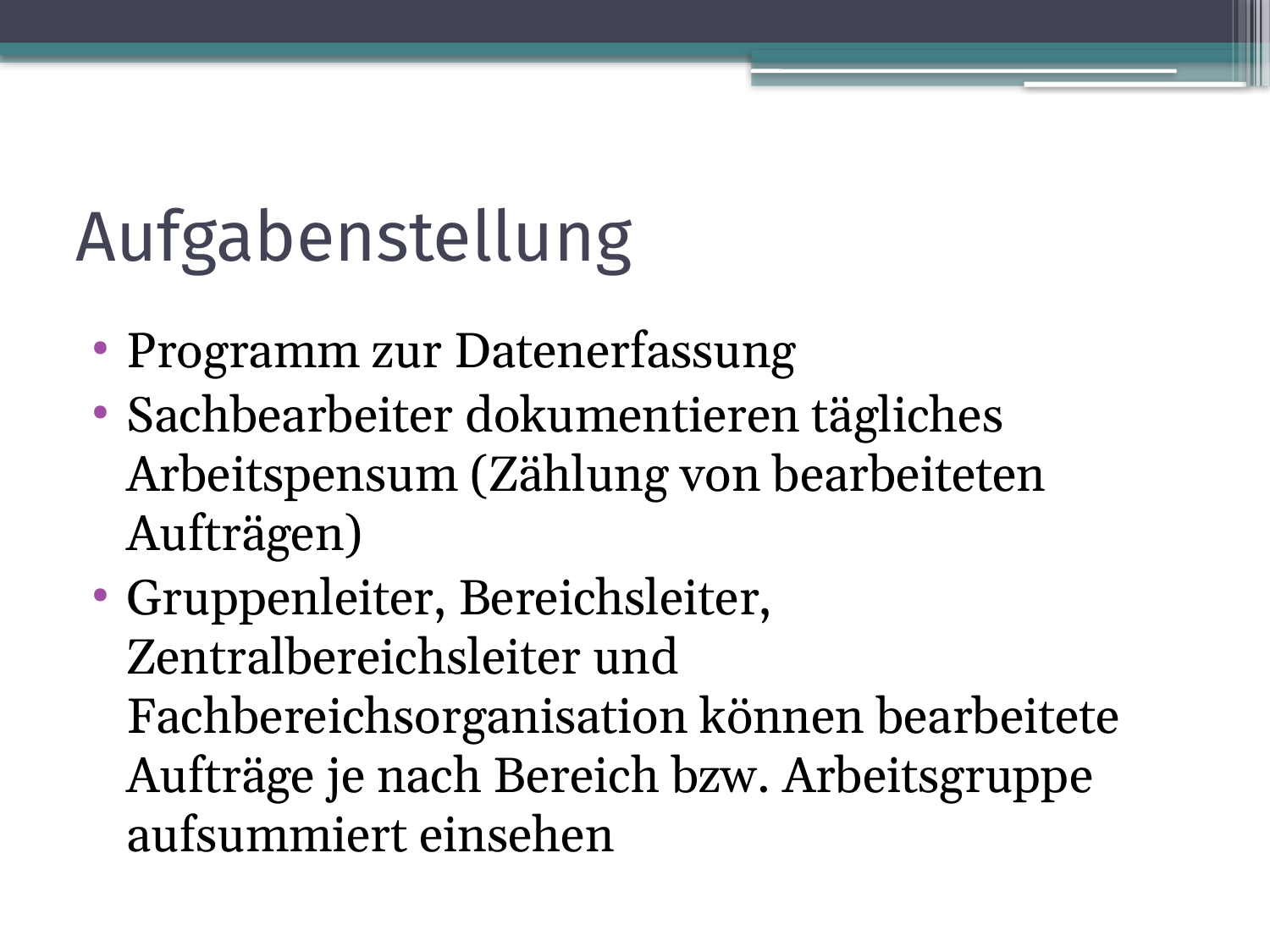

# Aufgabenstellung
Programm zur Datenerfassung
Sachbearbeiter dokumentieren tägliches Arbeitspensum (Zählung von bearbeiteten Aufträgen)
Gruppenleiter, Bereichsleiter, Zentralbereichsleiter und Fachbereichsorganisation können bearbeitete Aufträge je nach Bereich bzw. Arbeitsgruppe aufsummiert einsehen